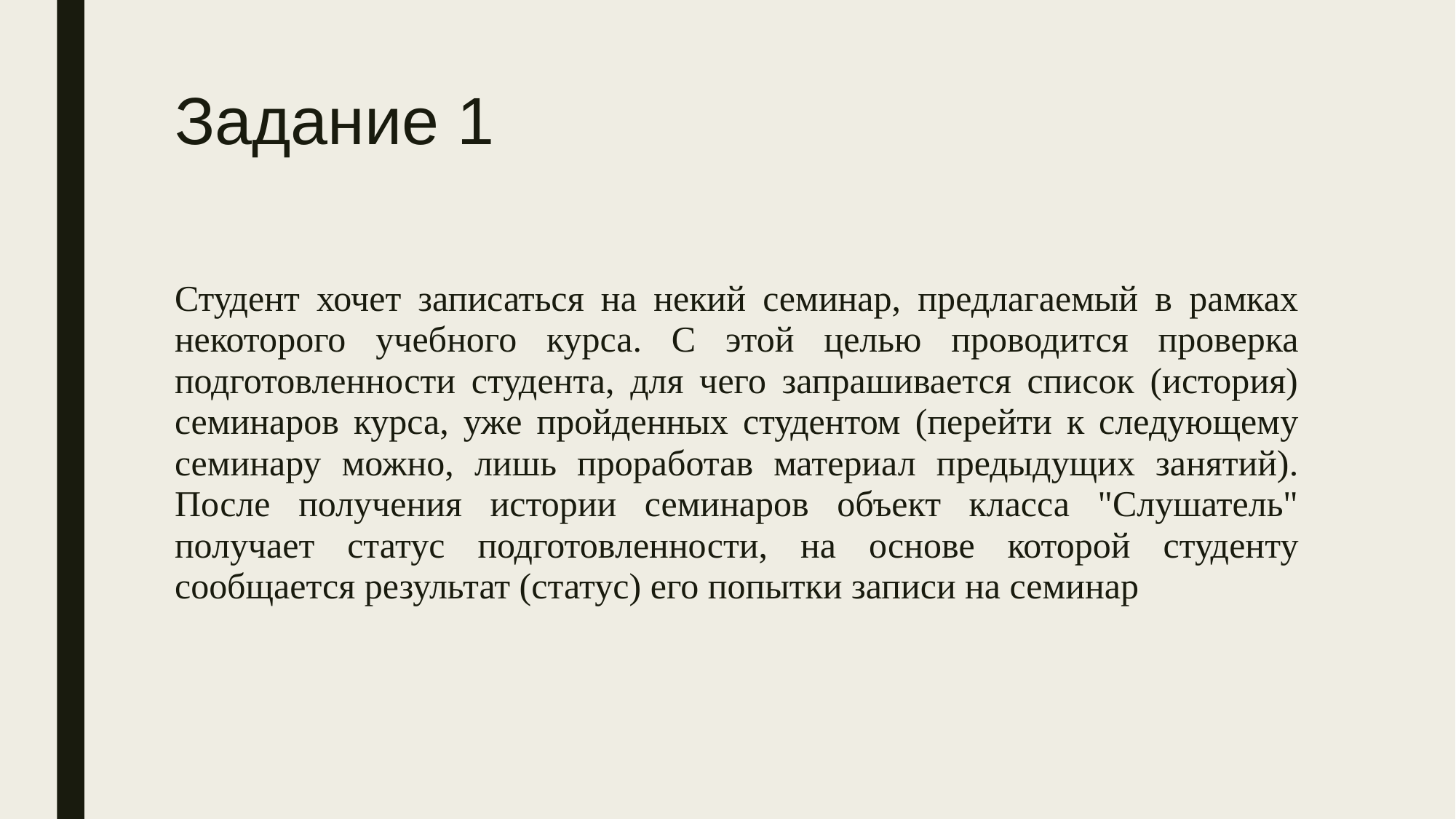

# Задание 1
Студент хочет записаться на некий семинар, предлагаемый в рамках некоторого учебного курса. С этой целью проводится проверка подготовленности студента, для чего запрашивается список (история) семинаров курса, уже пройденных студентом (перейти к следующему семинару можно, лишь проработав материал предыдущих занятий). После получения истории семинаров объект класса "Слушатель" получает статус подготовленности, на основе которой студенту сообщается результат (статус) его попытки записи на семинар